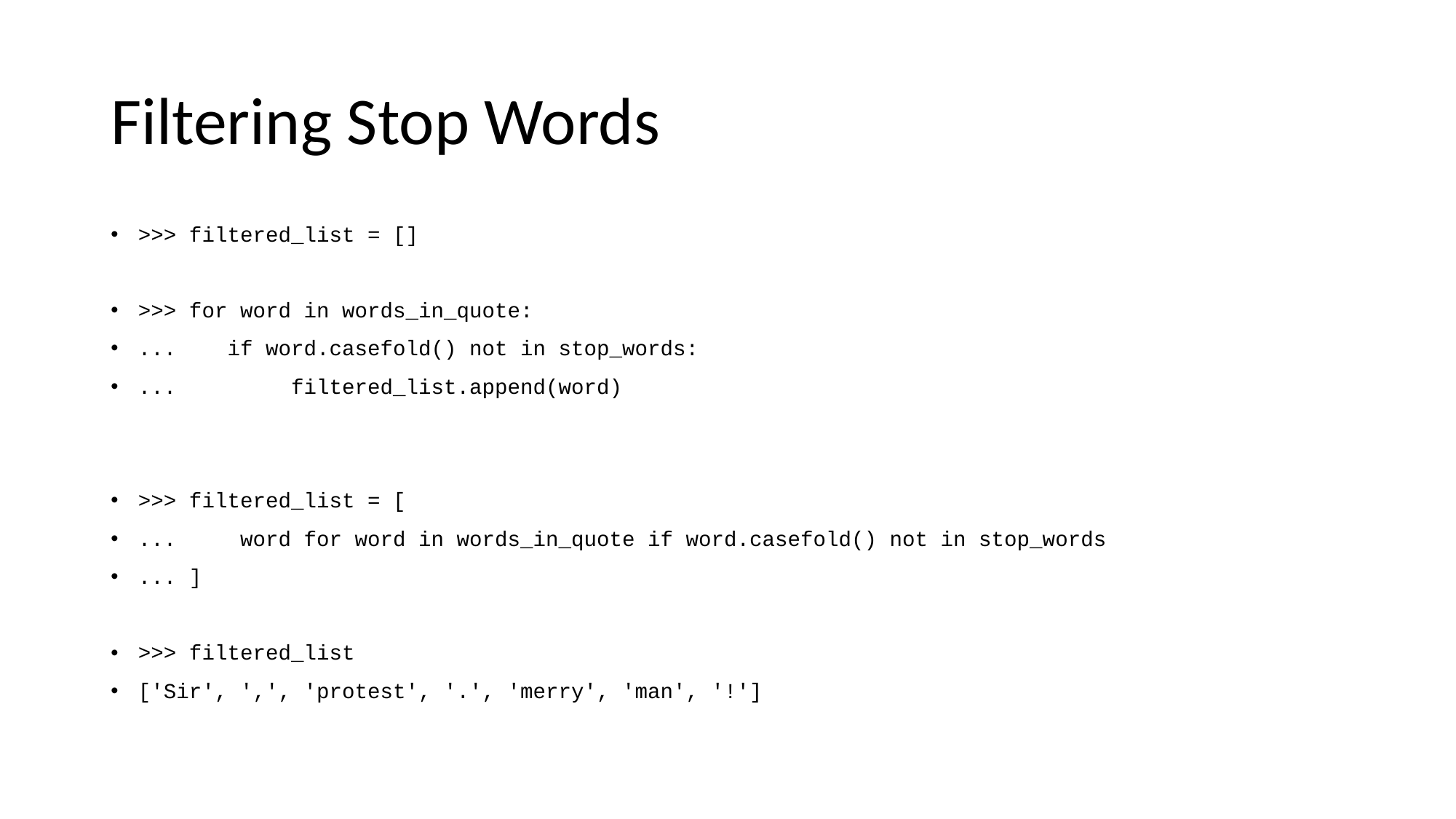

# Filtering Stop Words
>>> filtered_list = []

>>> for word in words_in_quote:
...    if word.casefold() not in stop_words:
...         filtered_list.append(word)

>>> filtered_list = [
...     word for word in words_in_quote if word.casefold() not in stop_words
... ]

>>> filtered_list
['Sir', ',', 'protest', '.', 'merry', 'man', '!']